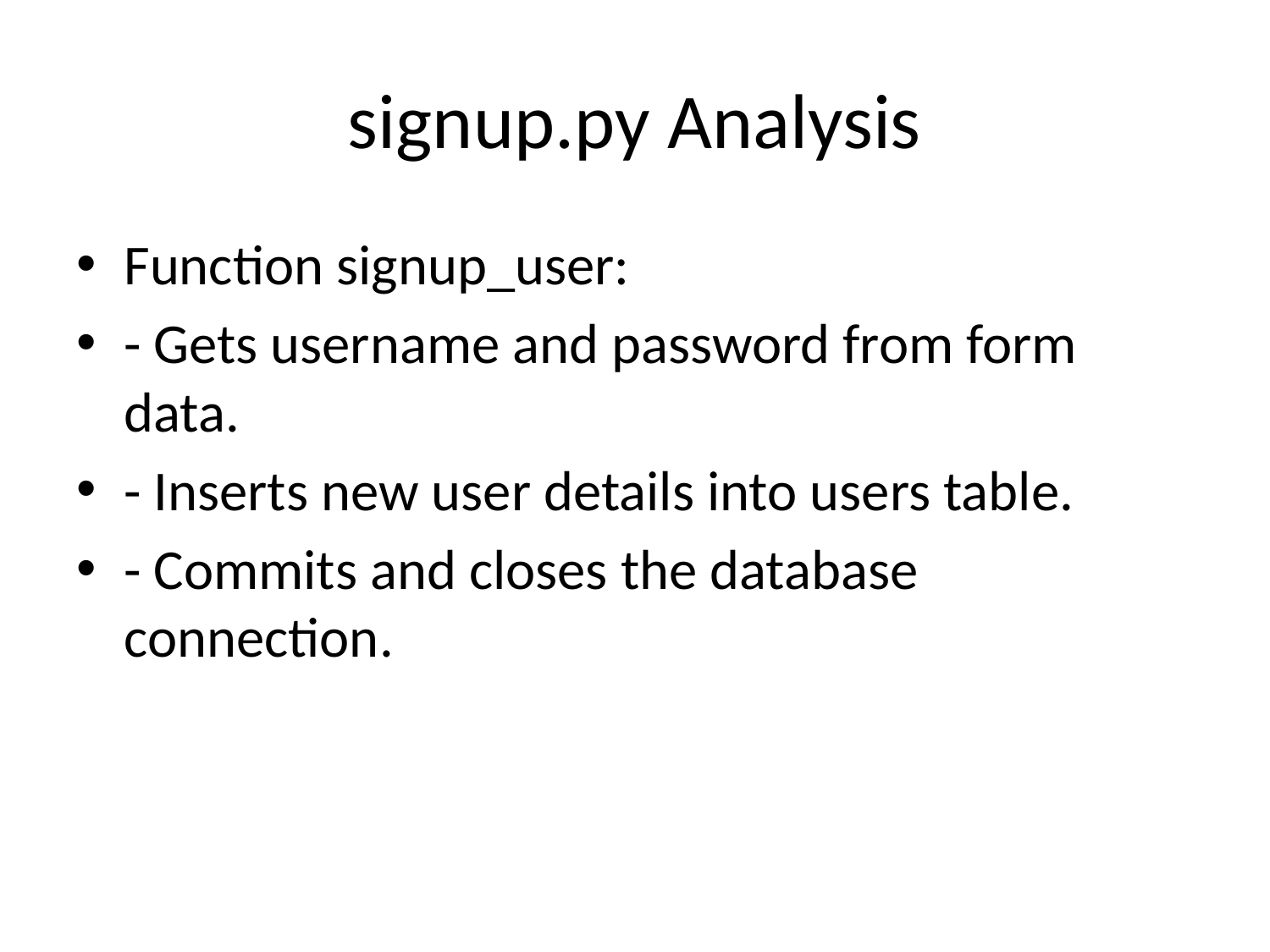

# signup.py Analysis
Function signup_user:
- Gets username and password from form data.
- Inserts new user details into users table.
- Commits and closes the database connection.